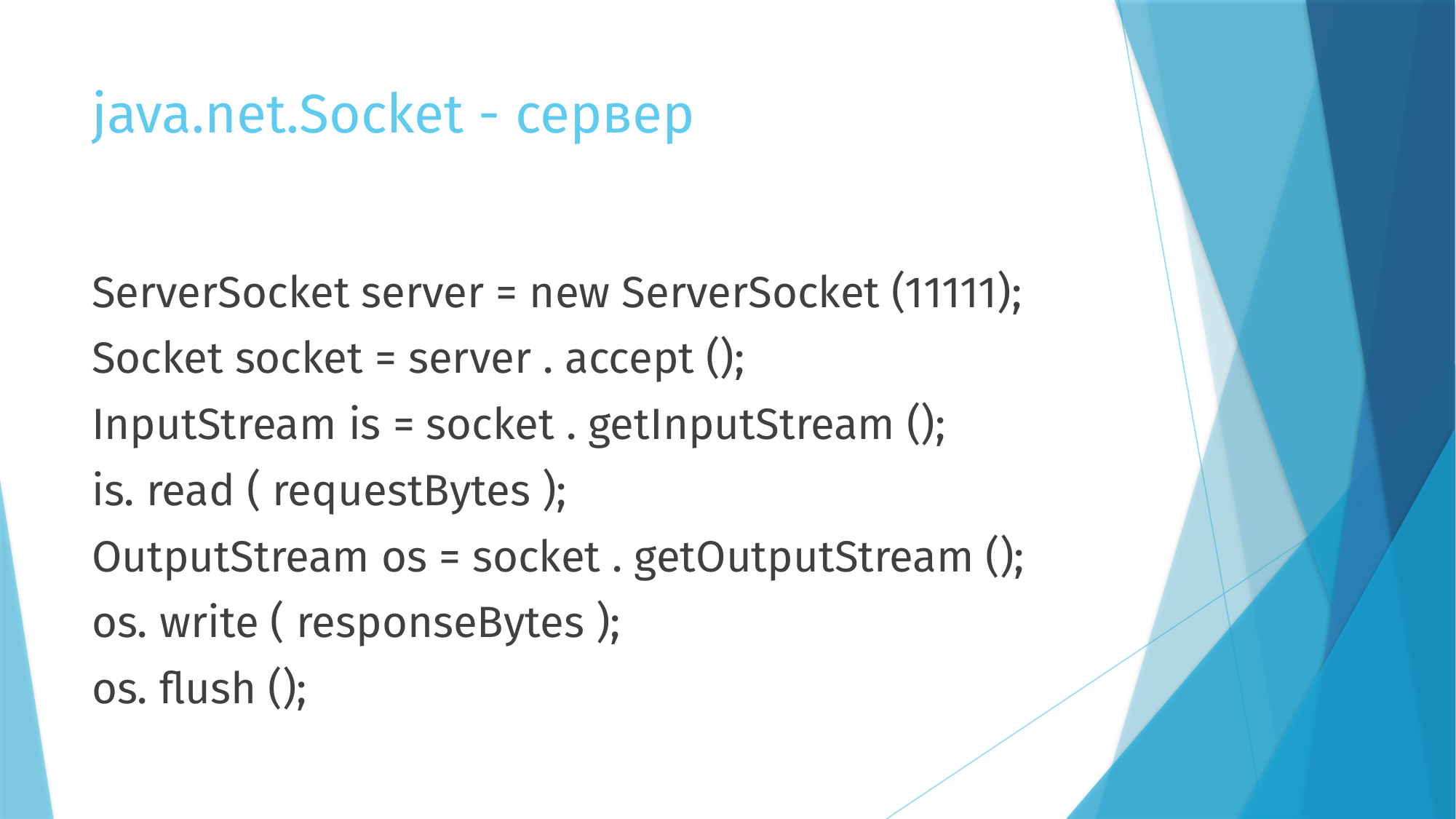

# java.net.Socket - сервер
ServerSocket server = new ServerSocket (11111);
Socket socket = server . accept ();
InputStream is = socket . getInputStream ();
is. read ( requestBytes );
OutputStream os = socket . getOutputStream ();
os. write ( responseBytes );
os. flush ();